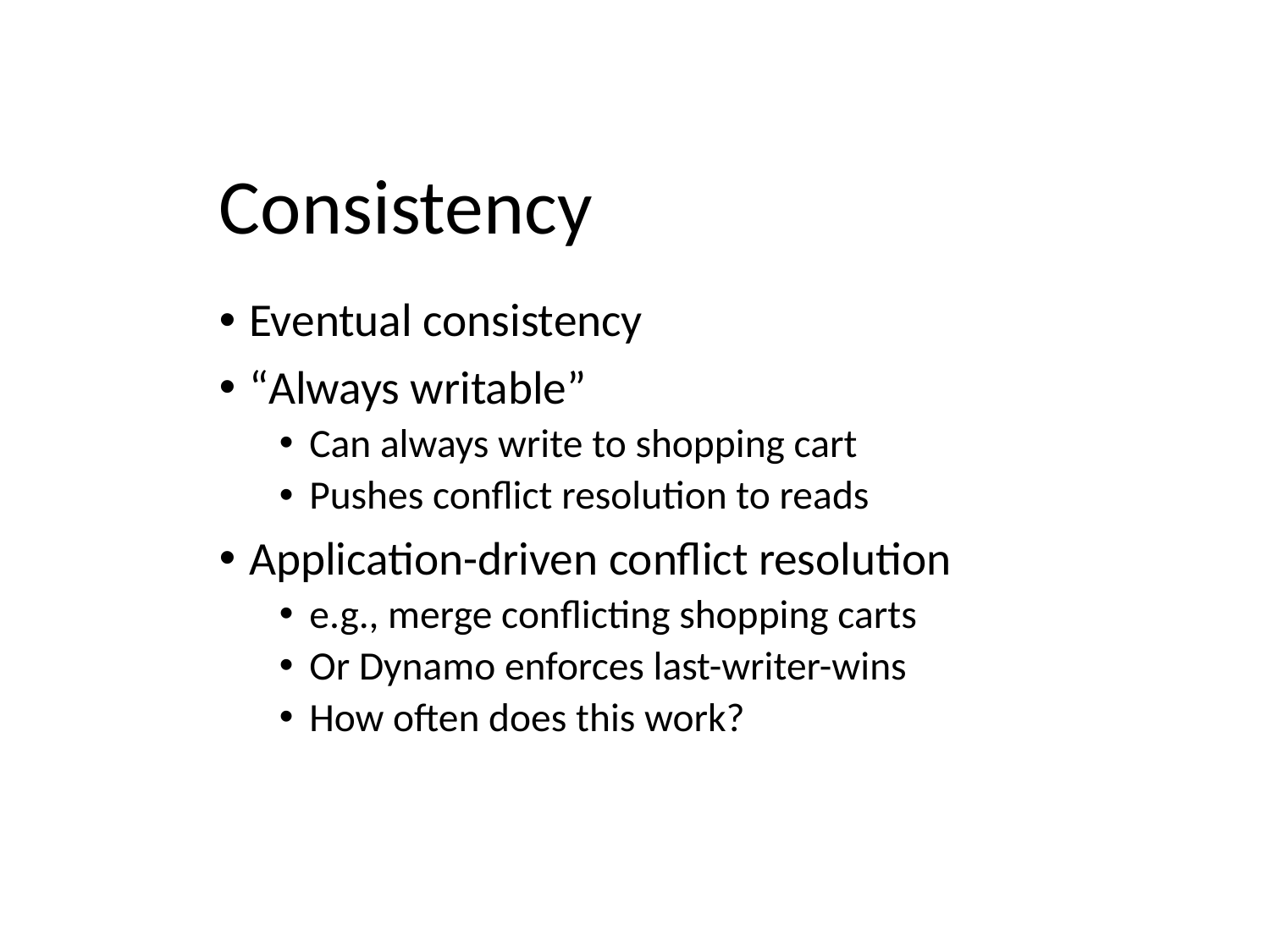

# Consistency
Eventual consistency
“Always writable”
Can always write to shopping cart
Pushes conflict resolution to reads
Application-driven conflict resolution
e.g., merge conflicting shopping carts
Or Dynamo enforces last-writer-wins
How often does this work?